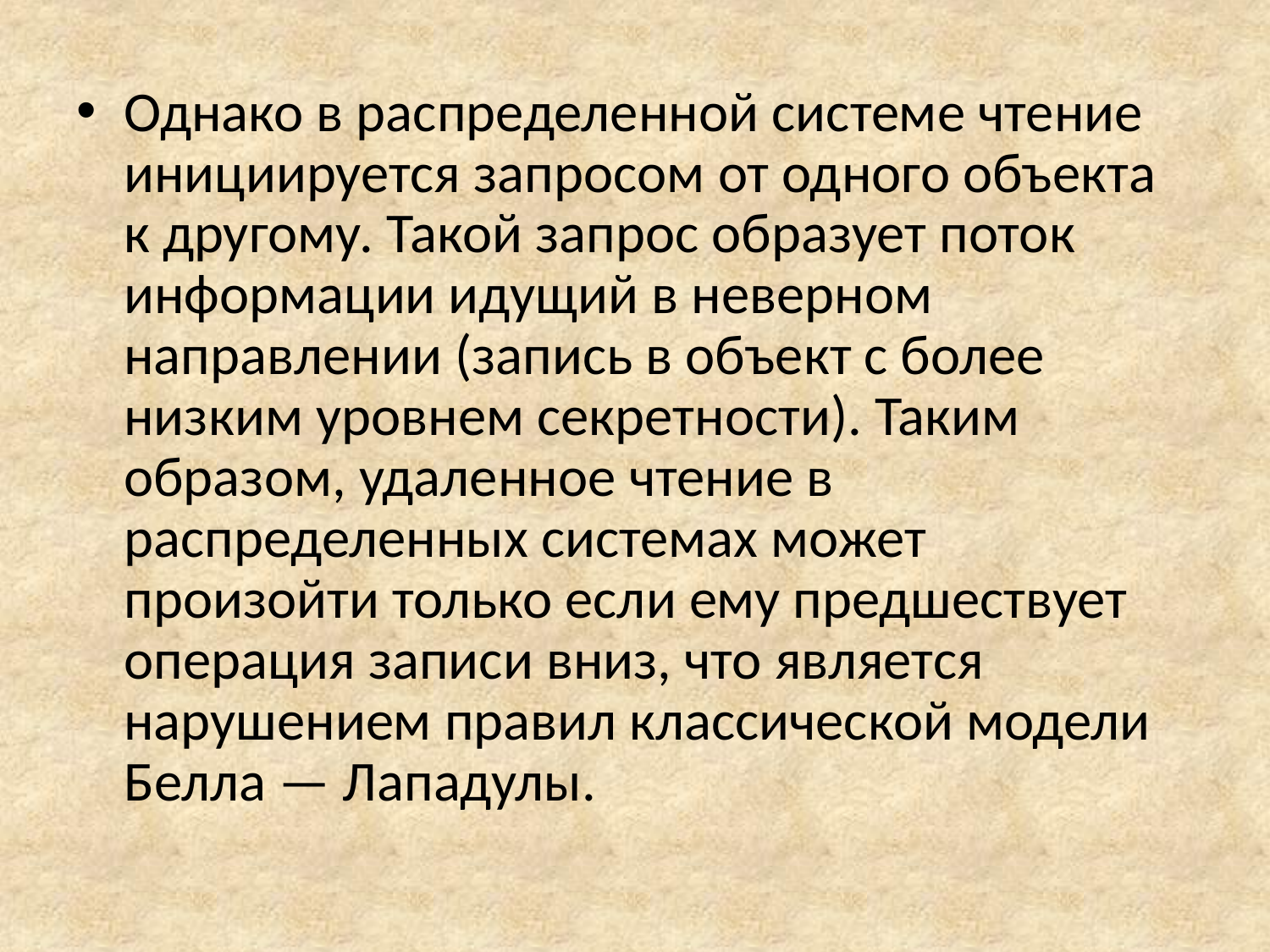

Однако в распределенной системе чтение инициируется запросом от одного объекта к другому. Такой запрос образует поток информации идущий в неверном направлении (запись в объект с более низким уровнем секретности). Таким образом, удаленное чтение в распределенных системах может произойти только если ему предшествует операция записи вниз, что является нарушением правил классической модели Белла — Лападулы.